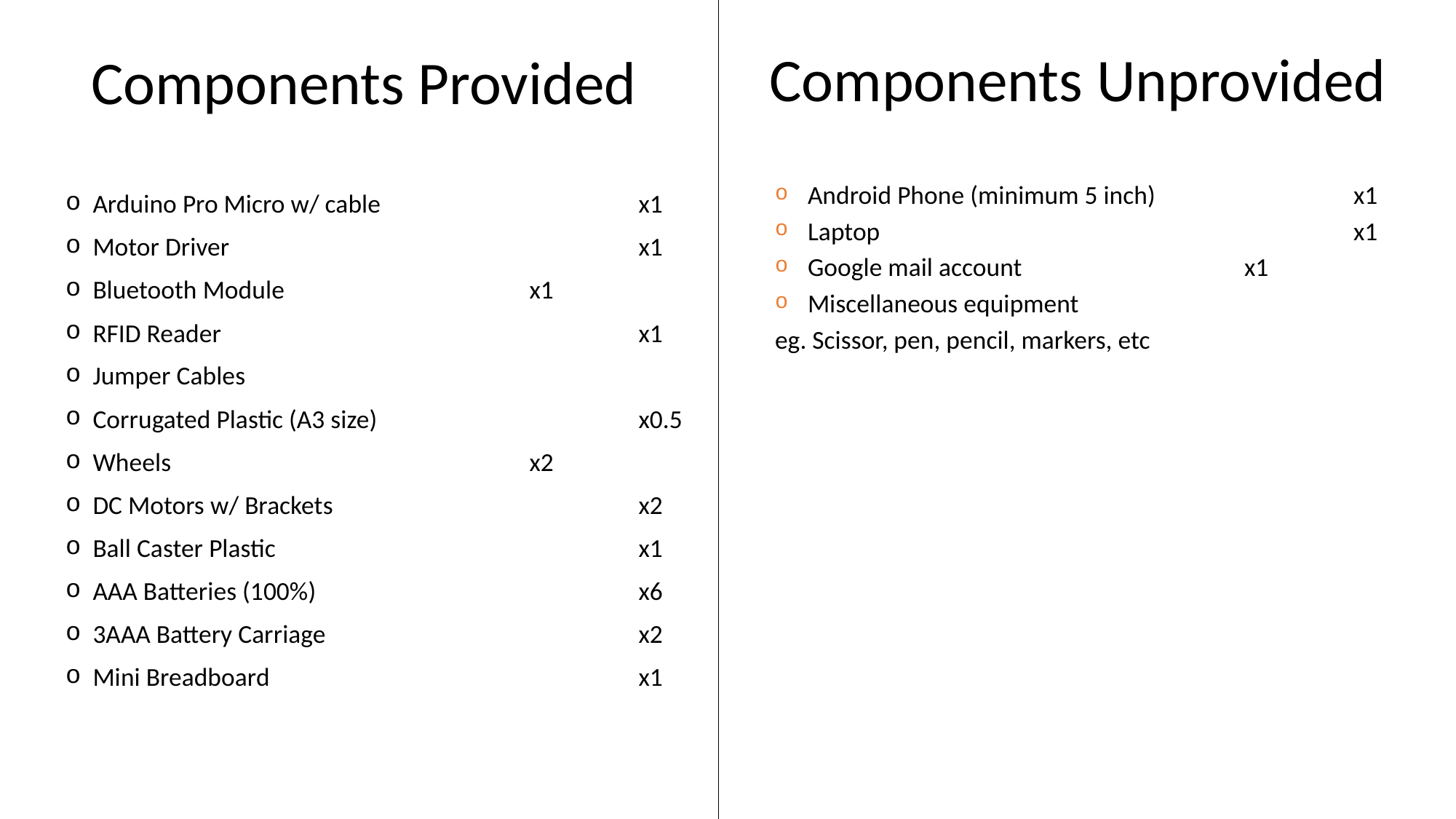

# Components Provided
Components Unprovided

Arduino Pro Micro w/ cable 			x1
Motor Driver 				x1
Bluetooth Module 			x1
RFID Reader 				x1
Jumper Cables
Corrugated Plastic (A3 size) 			x0.5
Wheels 				x2
DC Motors w/ Brackets 			x2
Ball Caster Plastic 				x1
AAA Batteries (100%) 			x6
3AAA Battery Carriage 			x2
Mini Breadboard 				x1

Android Phone (minimum 5 inch) 		x1
Laptop					x1
Google mail account			x1
Miscellaneous equipment
eg. Scissor, pen, pencil, markers, etc